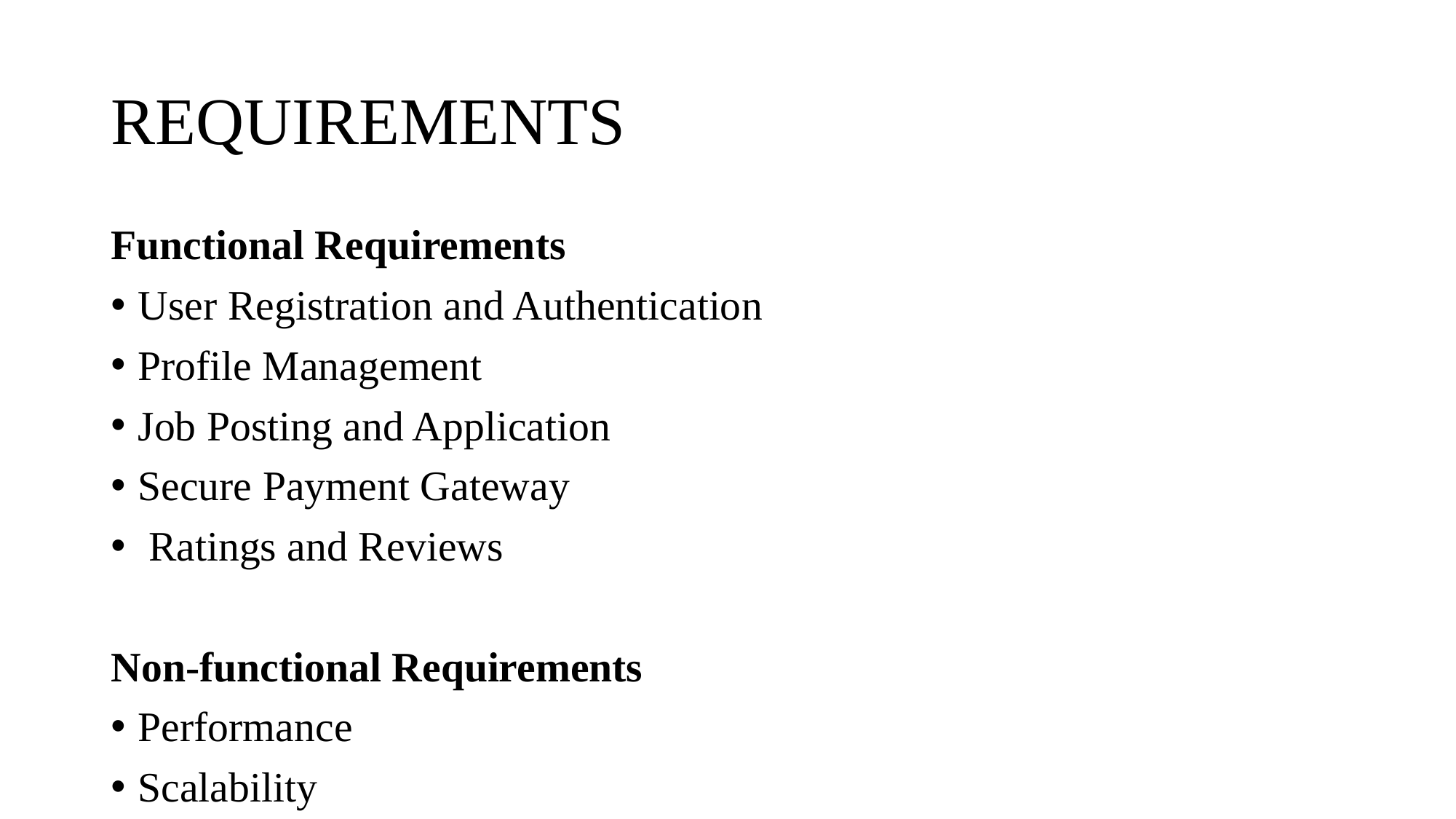

# REQUIREMENTS
Functional Requirements
User Registration and Authentication
Profile Management
Job Posting and Application
Secure Payment Gateway
 Ratings and Reviews

Non-functional Requirements
Performance
Scalability